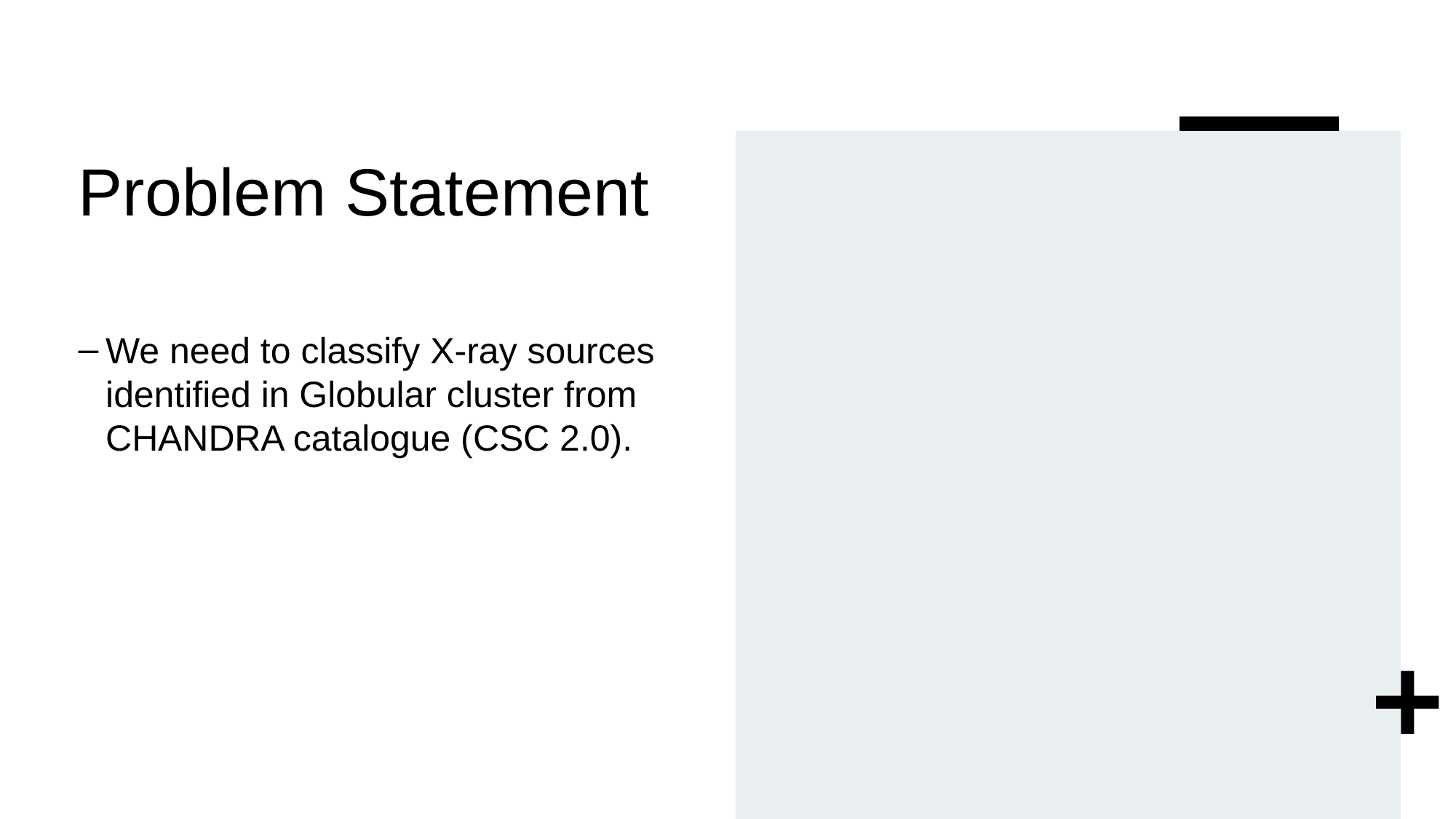

# Problem Statement
We need to classify X-ray sources identified in Globular cluster from CHANDRA catalogue (CSC 2.0).